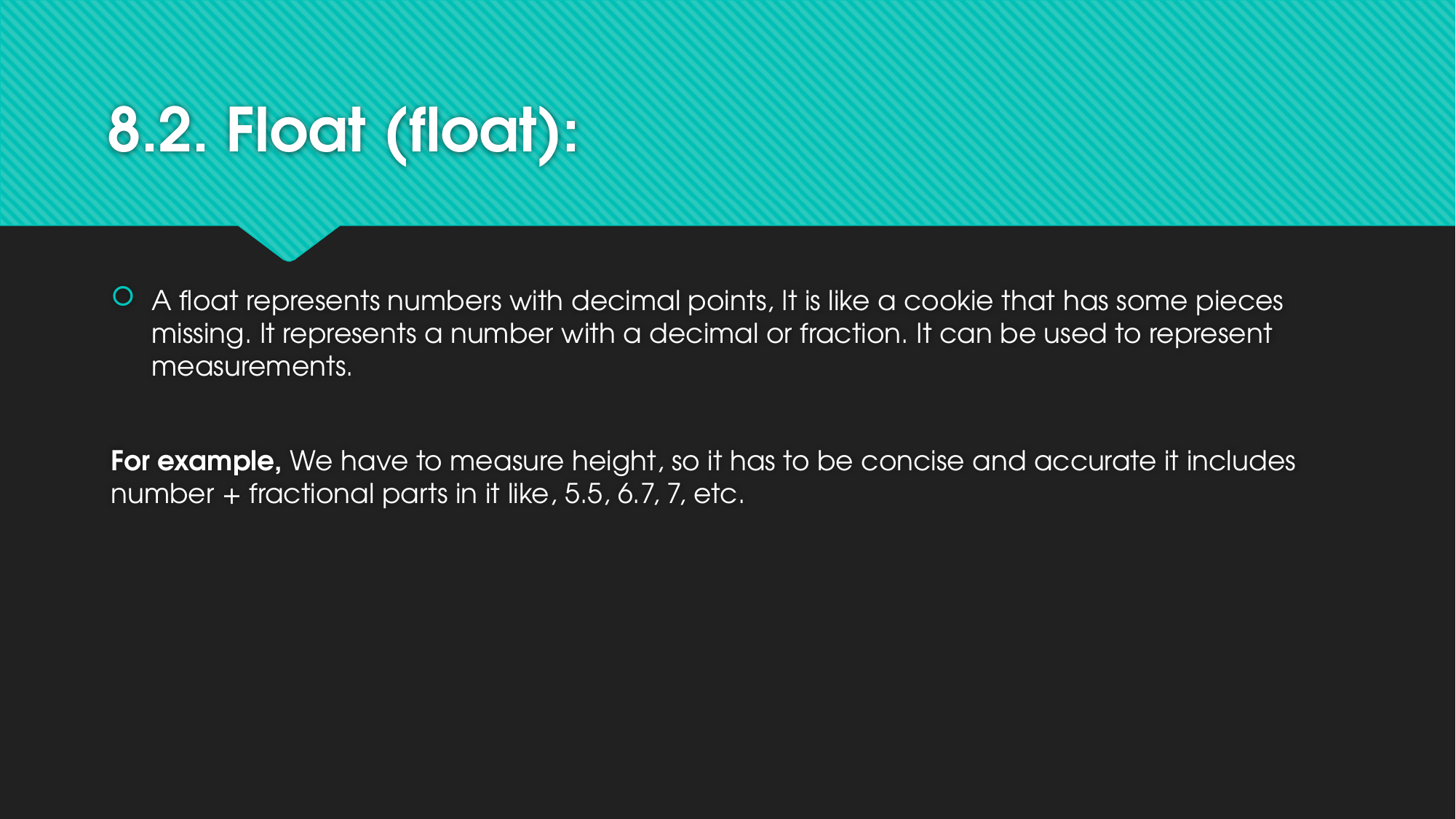

# 8.2. Float (float):
A float represents numbers with decimal points, It is like a cookie that has some pieces missing. It represents a number with a decimal or fraction. It can be used to represent measurements.

For example, We have to measure height, so it has to be concise and accurate it includes number + fractional parts in it like, 5.5, 6.7, 7, etc.